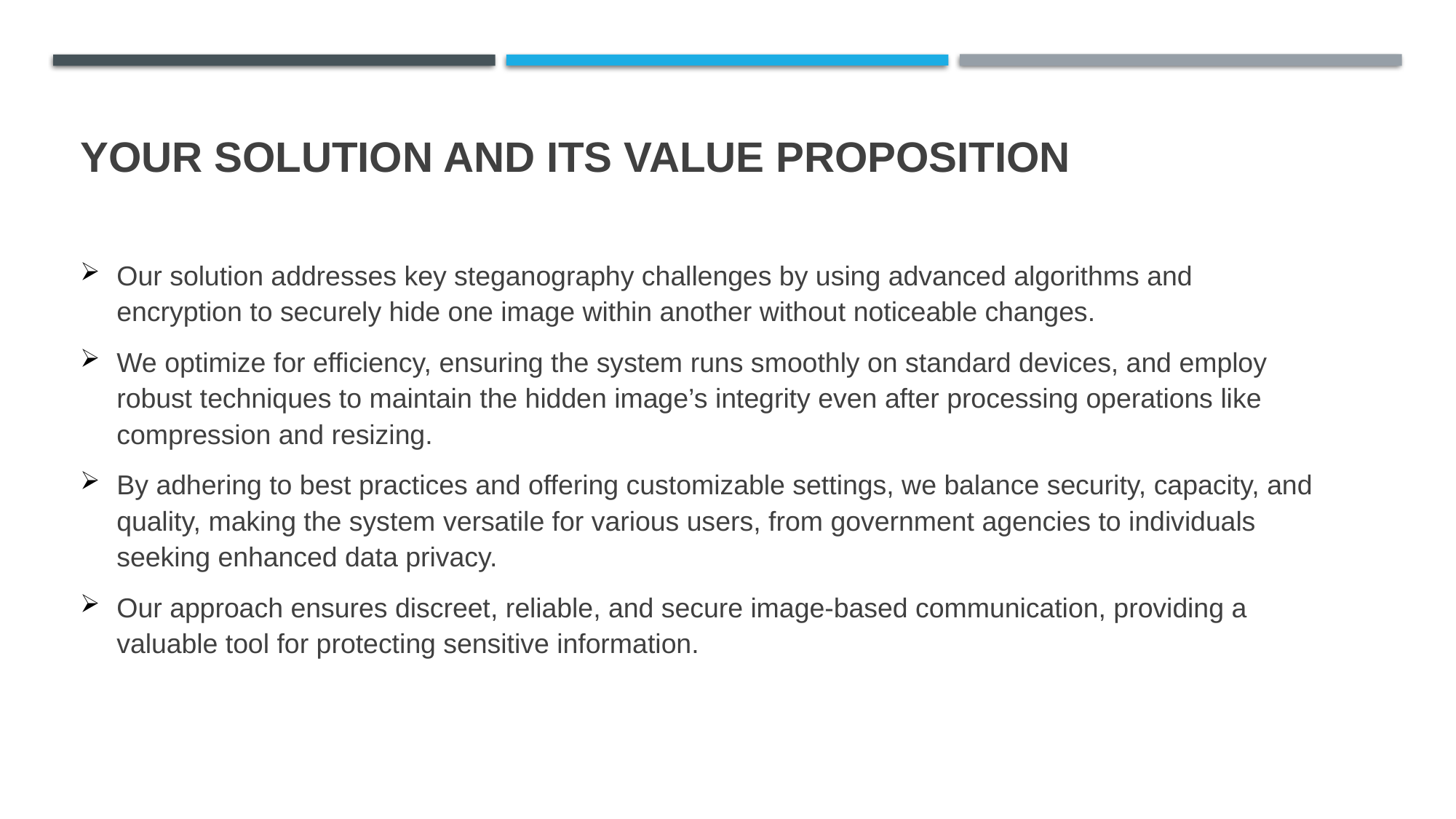

# YOUR SOLUTION AND ITS VALUE PROPOSITION
Our solution addresses key steganography challenges by using advanced algorithms and encryption to securely hide one image within another without noticeable changes.
We optimize for efficiency, ensuring the system runs smoothly on standard devices, and employ robust techniques to maintain the hidden image’s integrity even after processing operations like compression and resizing.
By adhering to best practices and offering customizable settings, we balance security, capacity, and quality, making the system versatile for various users, from government agencies to individuals seeking enhanced data privacy.
Our approach ensures discreet, reliable, and secure image-based communication, providing a valuable tool for protecting sensitive information.